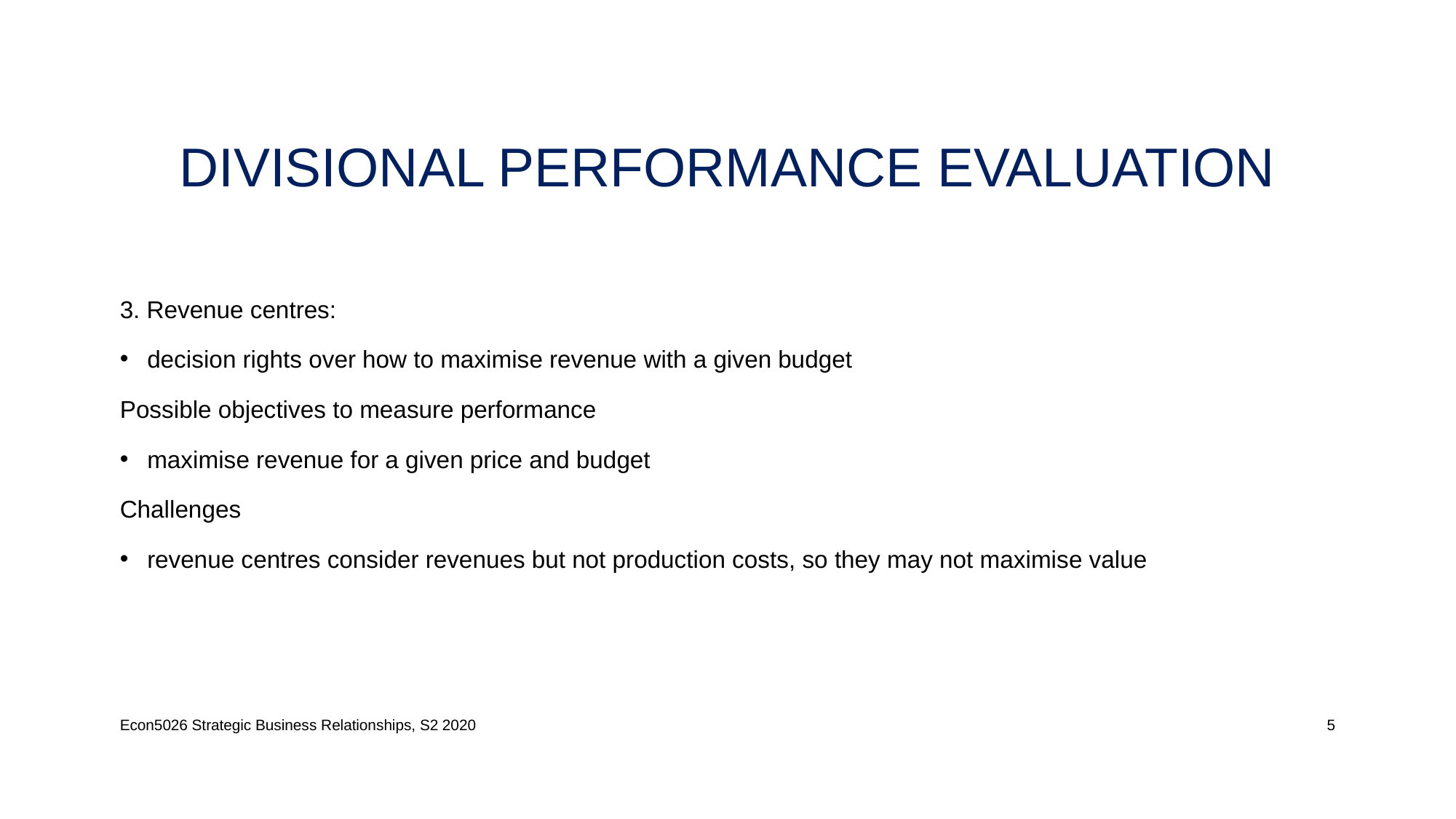

# Divisional Performance Evaluation
3. Revenue centres:
decision rights over how to maximise revenue with a given budget
Possible objectives to measure performance
maximise revenue for a given price and budget
Challenges
revenue centres consider revenues but not production costs, so they may not maximise value
Econ5026 Strategic Business Relationships, S2 2020
5